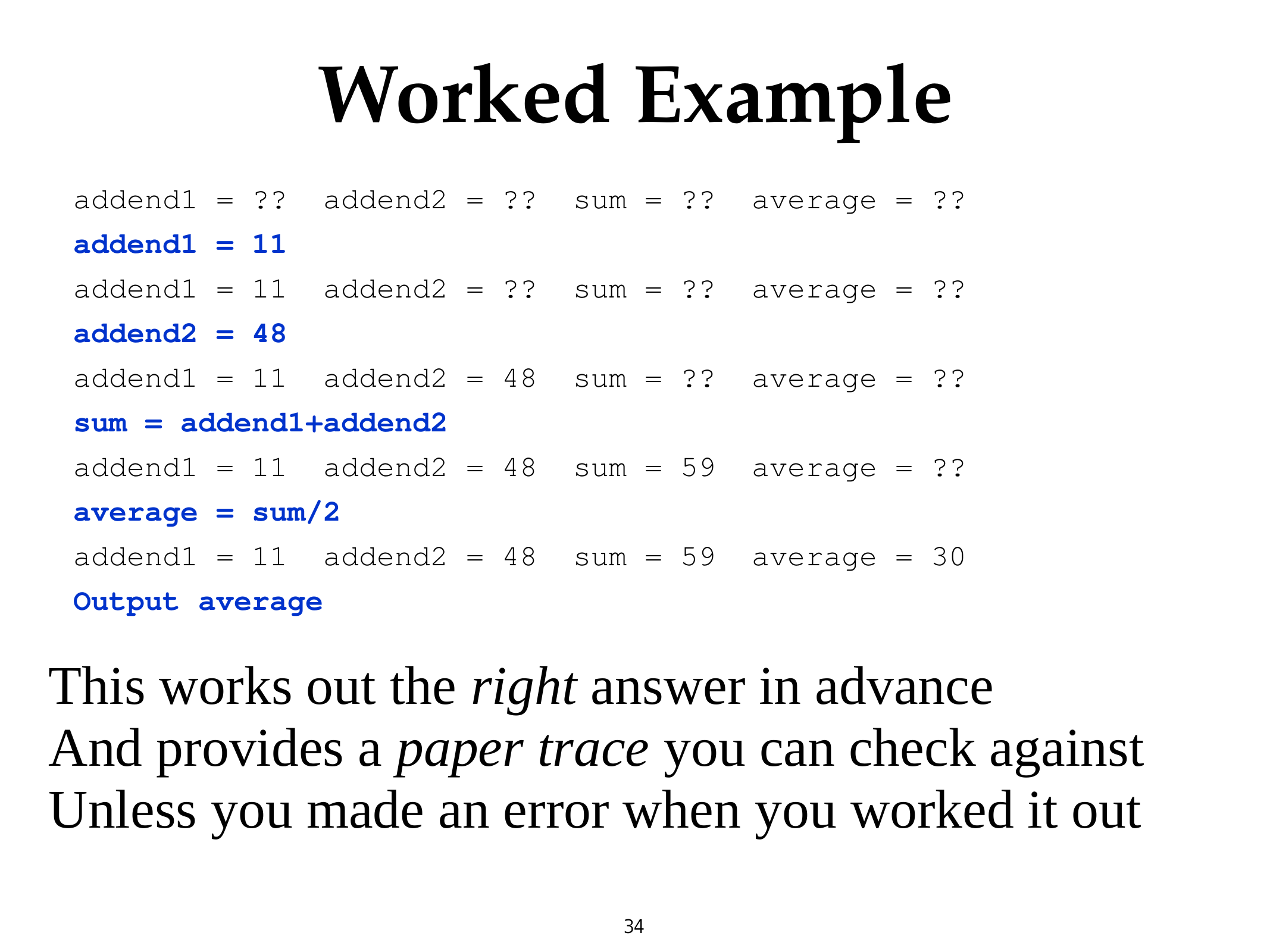

# Worked Example
addend1 = ??  addend2 = ??  sum = ??  average = ??
addend1 = 11
addend1 = 11  addend2 = ??  sum = ??  average = ??
addend2 = 48
addend1 = 11  addend2 = 48  sum = ??  average = ??
sum = addend1+addend2
addend1 = 11  addend2 = 48  sum = 59  average = ??
average = sum/2
addend1 = 11  addend2 = 48  sum = 59  average = 30
Output average
This works out the right answer in advance
And provides a paper trace you can check against
Unless you made an error when you worked it out
34